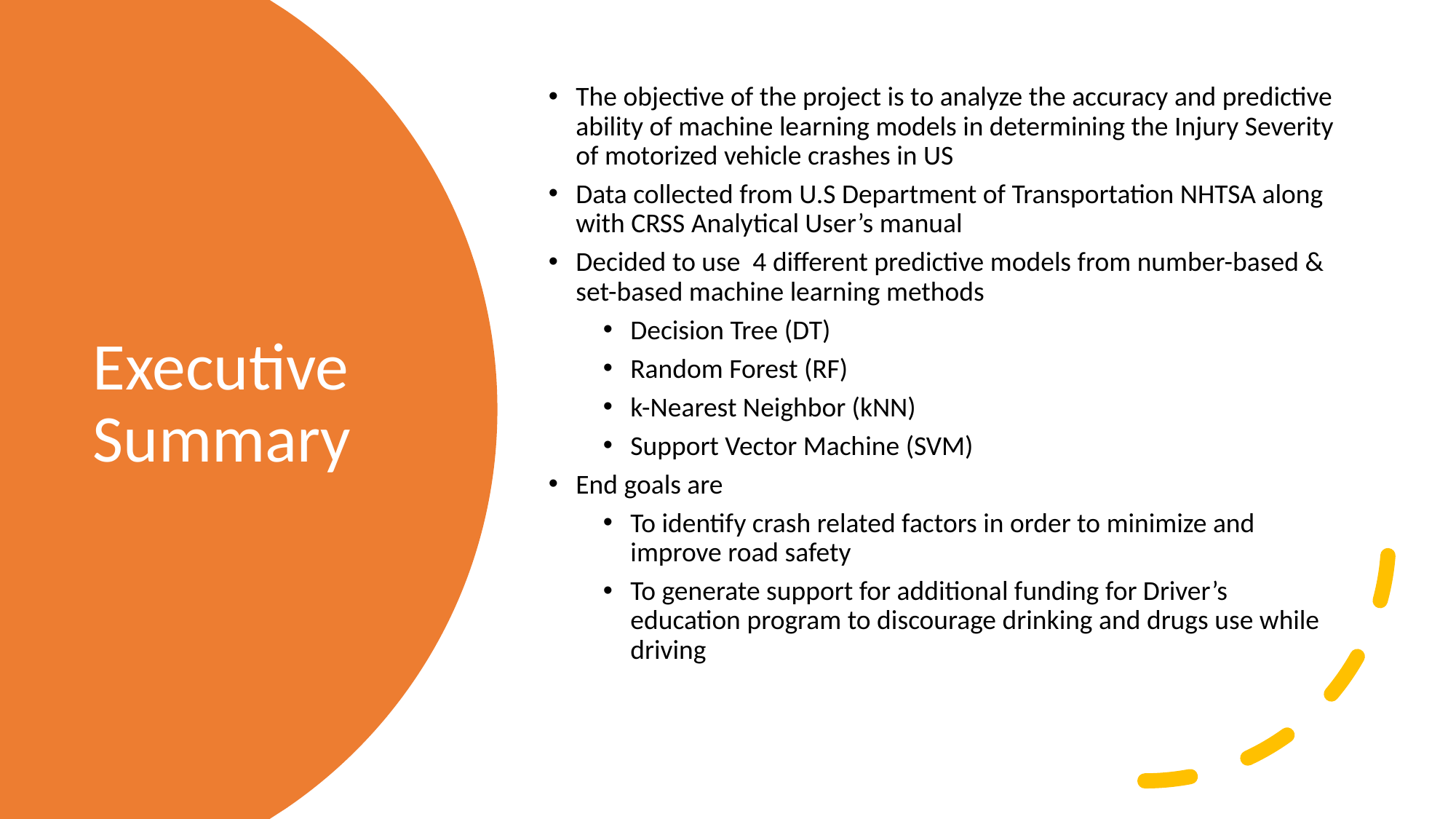

The objective of the project is to analyze the accuracy and predictive ability of machine learning models in determining the Injury Severity of motorized vehicle crashes in US
Data collected from U.S Department of Transportation NHTSA along with CRSS Analytical User’s manual
Decided to use  4 different predictive models from number-based & set-based machine learning methods
Decision Tree (DT)
Random Forest (RF)
k-Nearest Neighbor (kNN)
Support Vector Machine (SVM)
End goals are
To identify crash related factors in order to minimize and improve road safety
To generate support for additional funding for Driver’s education program to discourage drinking and drugs use while driving

Executive Summary